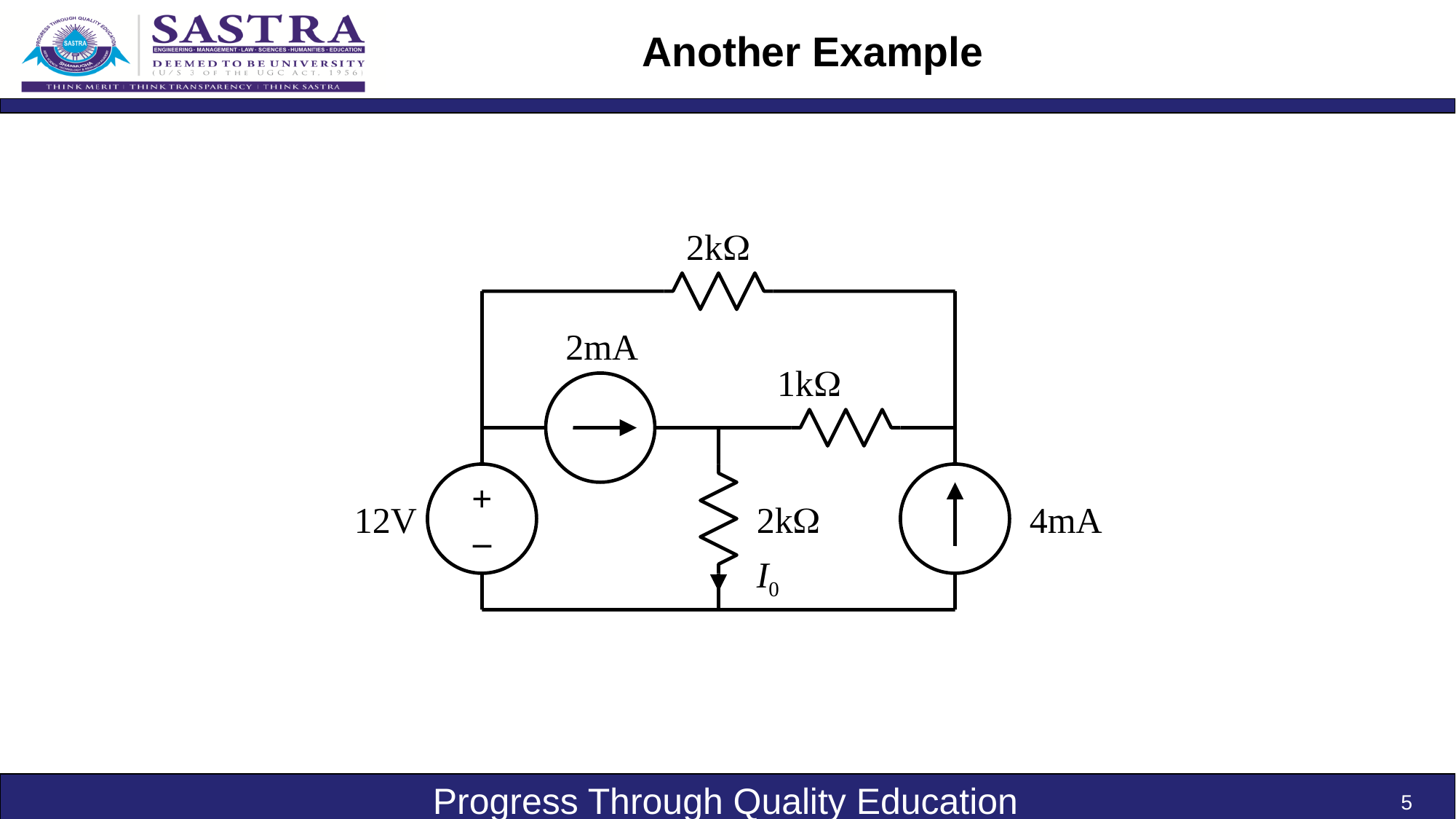

# Another Example
2kΩ

2mA
1kΩ

+
–

12V
2kΩ
4mA

I0

5